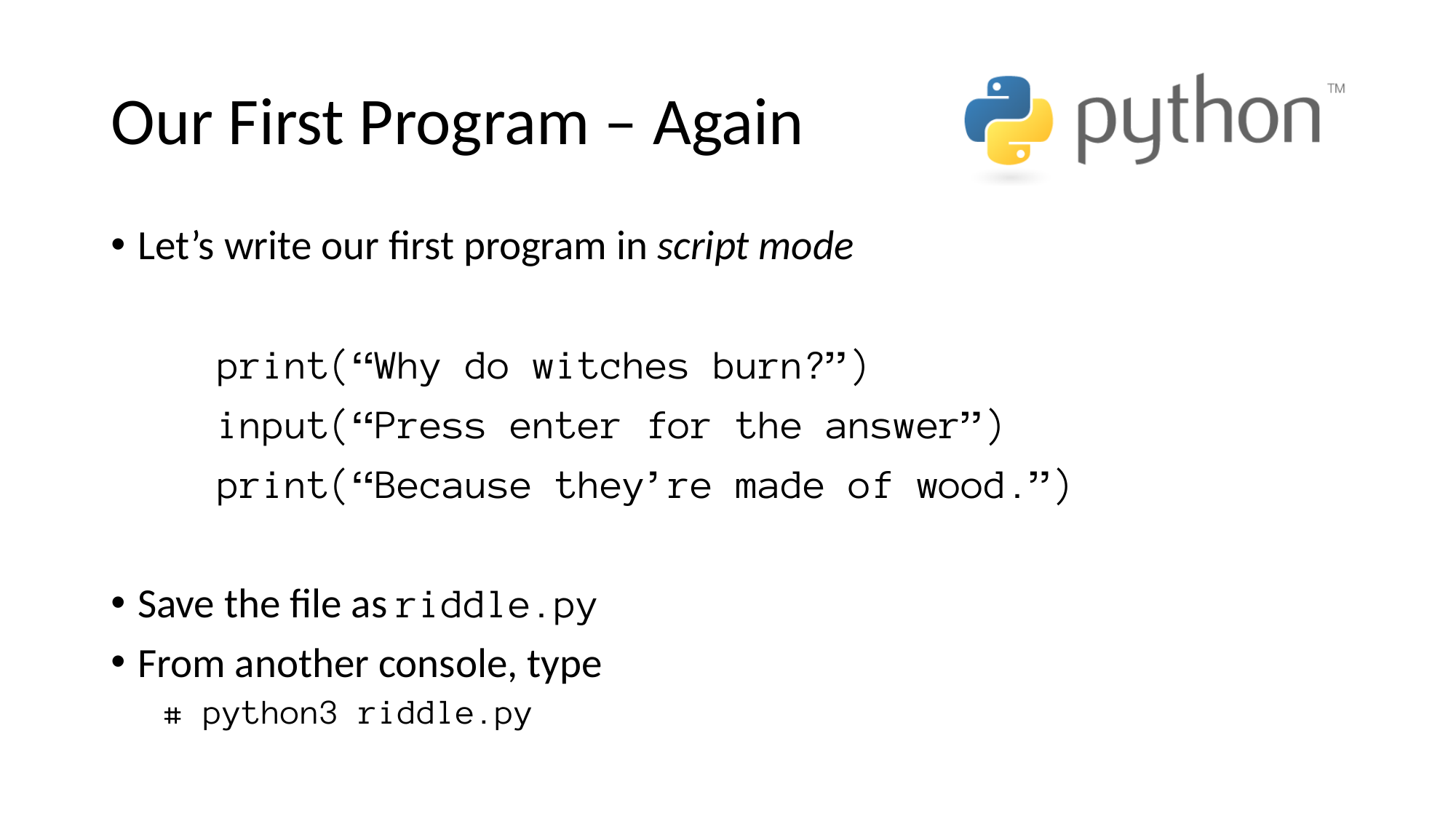

# Our First Program – Again
Let’s write our first program in script mode

	print(“Why do witches burn?”)
	input(“Press enter for the answer”)
	print(“Because they’re made of wood.”)

Save the file as riddle.py
From another console, type
# python3 riddle.py